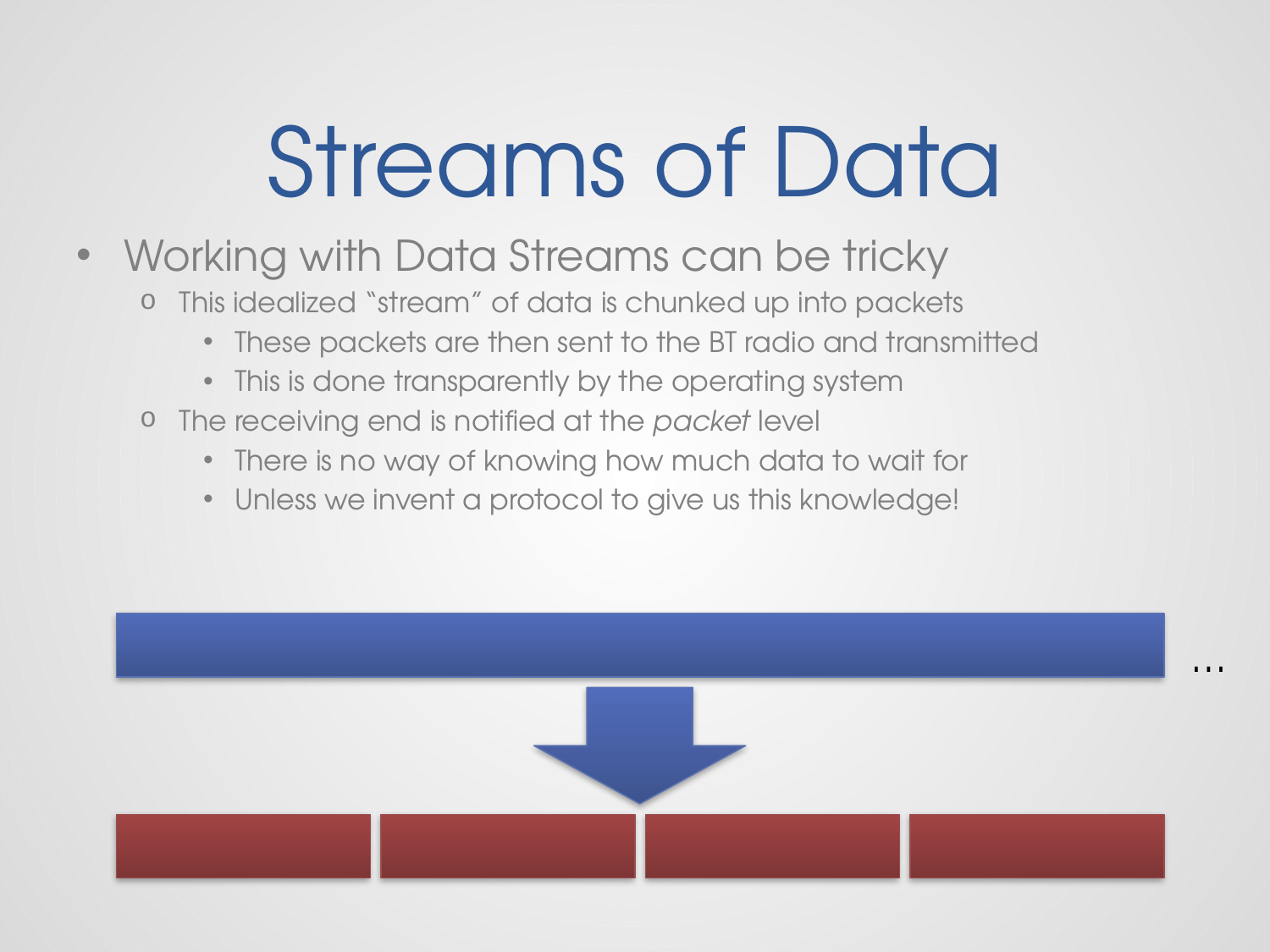

# Streams of Data
Working with Data Streams can be tricky
This idealized “stream” of data is chunked up into packets
These packets are then sent to the BT radio and transmitted
This is done transparently by the operating system
The receiving end is notified at the packet level
There is no way of knowing how much data to wait for
Unless we invent a protocol to give us this knowledge!

…